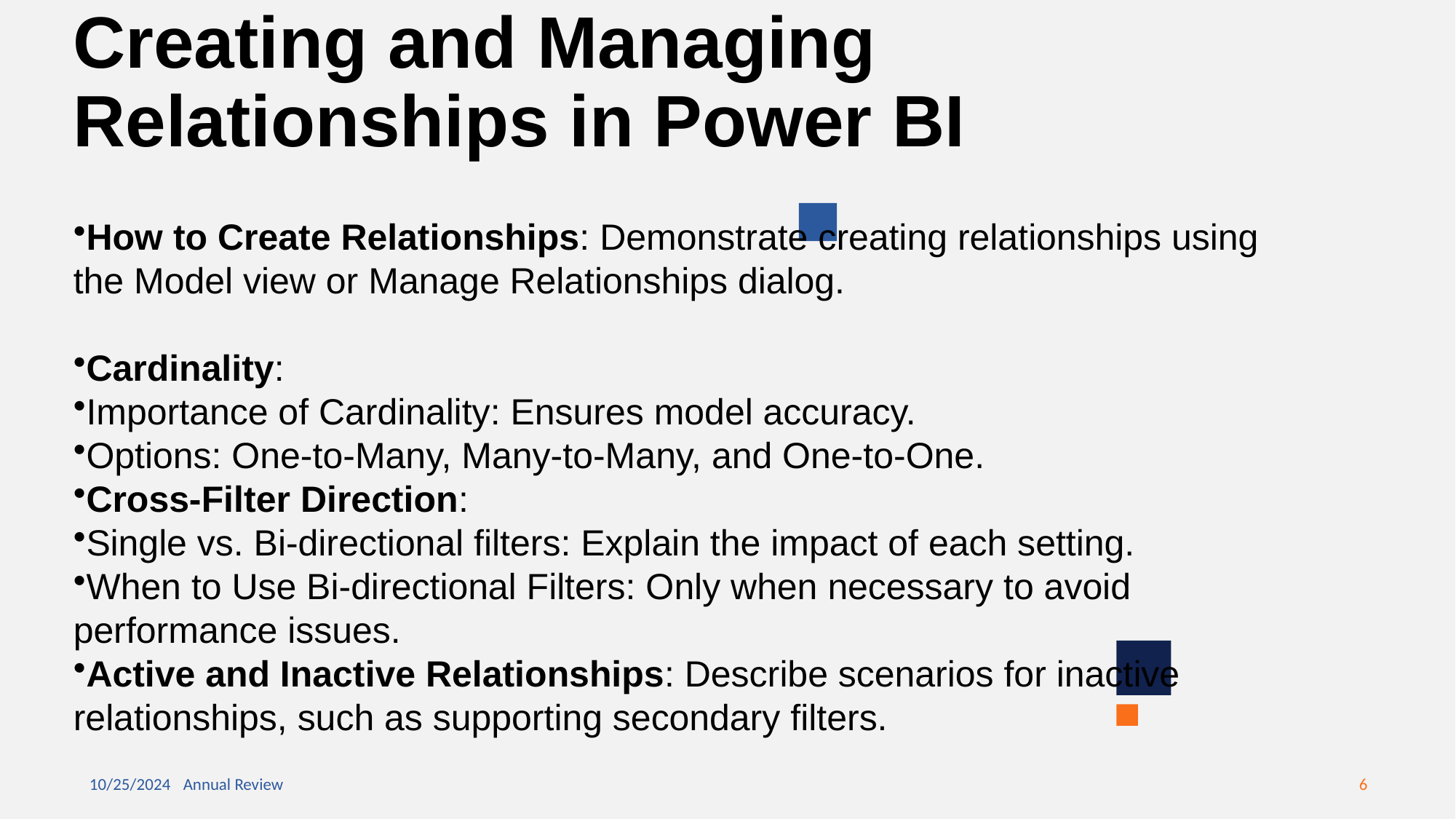

# Creating and Managing Relationships in Power BI
How to Create Relationships: Demonstrate creating relationships using the Model view or Manage Relationships dialog.

Cardinality:
Importance of Cardinality: Ensures model accuracy.
Options: One-to-Many, Many-to-Many, and One-to-One.
Cross-Filter Direction:
Single vs. Bi-directional filters: Explain the impact of each setting.
When to Use Bi-directional Filters: Only when necessary to avoid performance issues.
Active and Inactive Relationships: Describe scenarios for inactive relationships, such as supporting secondary filters.